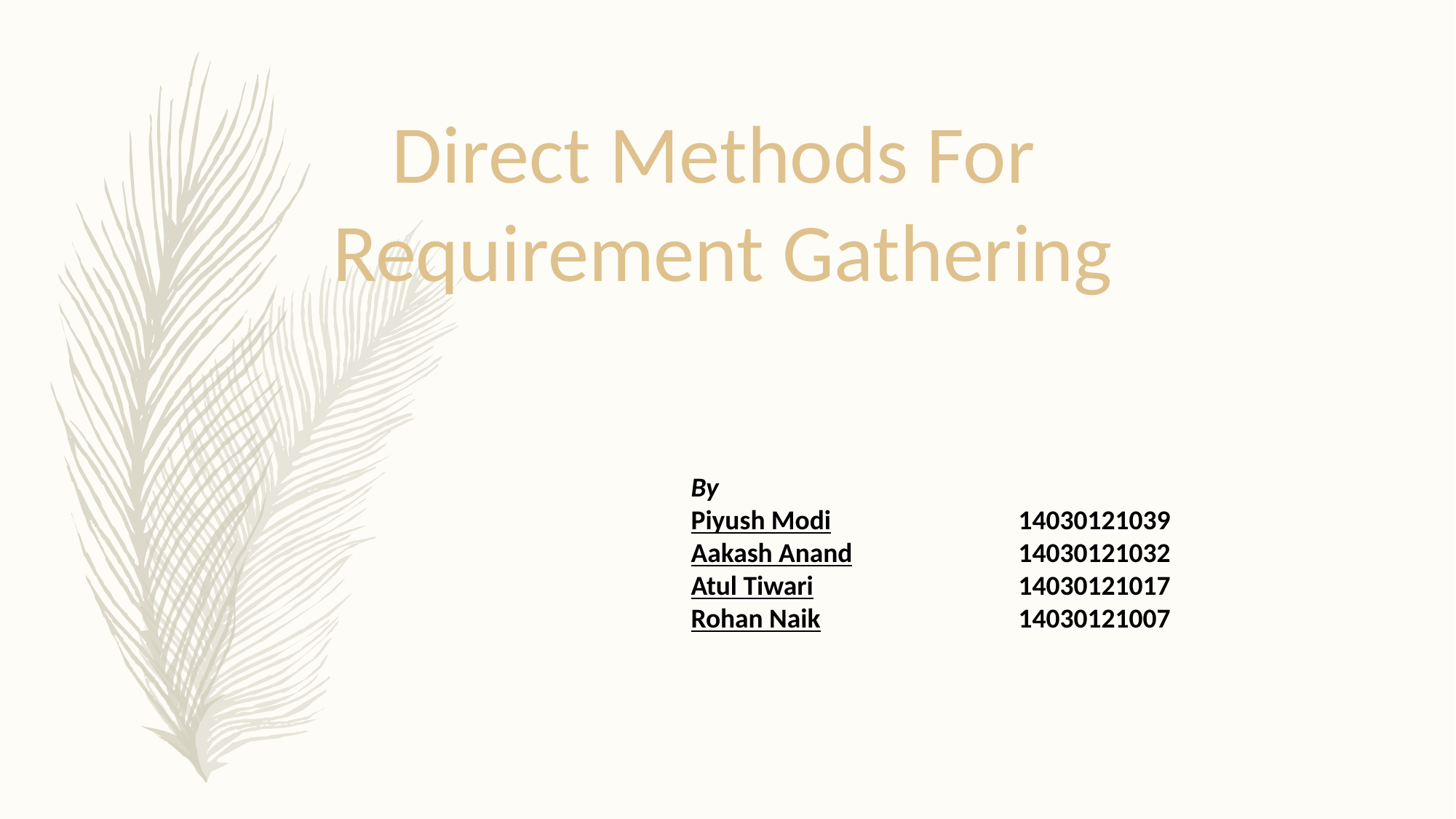

Direct Methods For
Requirement Gathering
By
Piyush Modi	 	14030121039
Aakash Anand		14030121032
Atul Tiwari  		14030121017
Rohan Naik 		14030121007